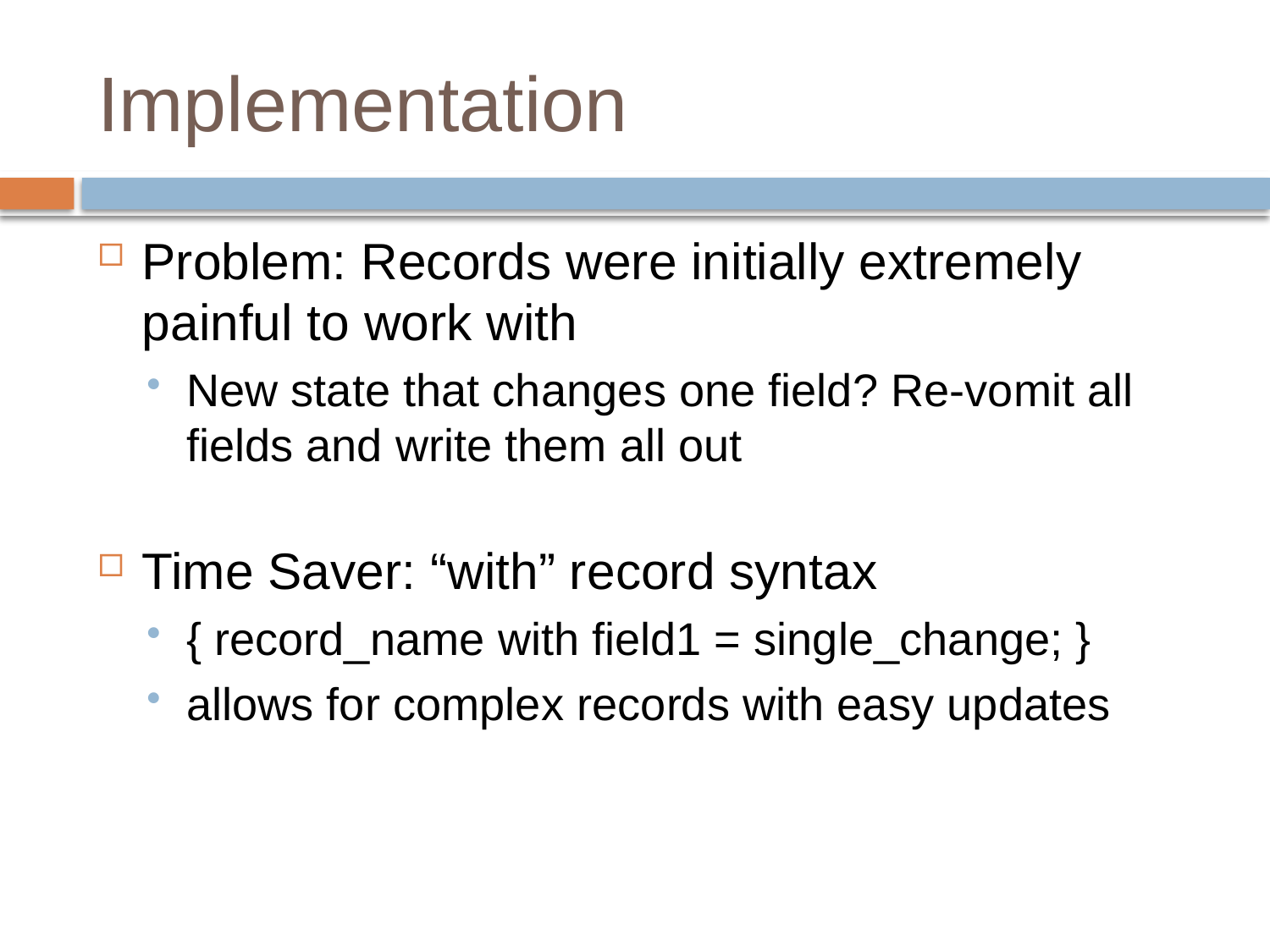

# Implementation
Problem: Records were initially extremely painful to work with
New state that changes one field? Re-vomit all fields and write them all out
Time Saver: “with” record syntax
{ record_name with field1 = single_change; }
allows for complex records with easy updates